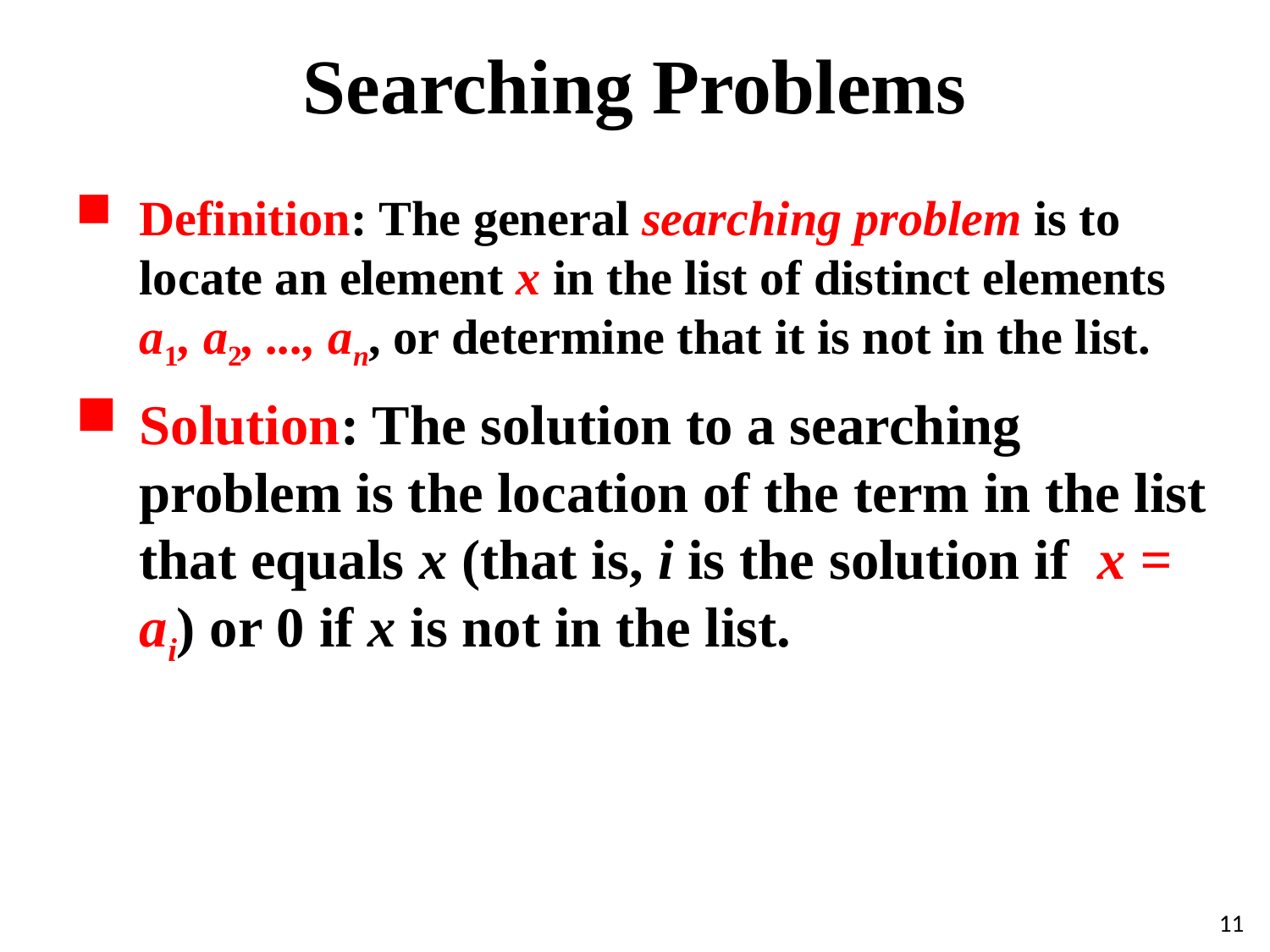

# Searching Problems
Definition: The general searching problem is to locate an element x in the list of distinct elements a1, a2, ..., an, or determine that it is not in the list.
Solution: The solution to a searching problem is the location of the term in the list that equals x (that is, i is the solution if  x = ai) or 0 if x is not in the list.